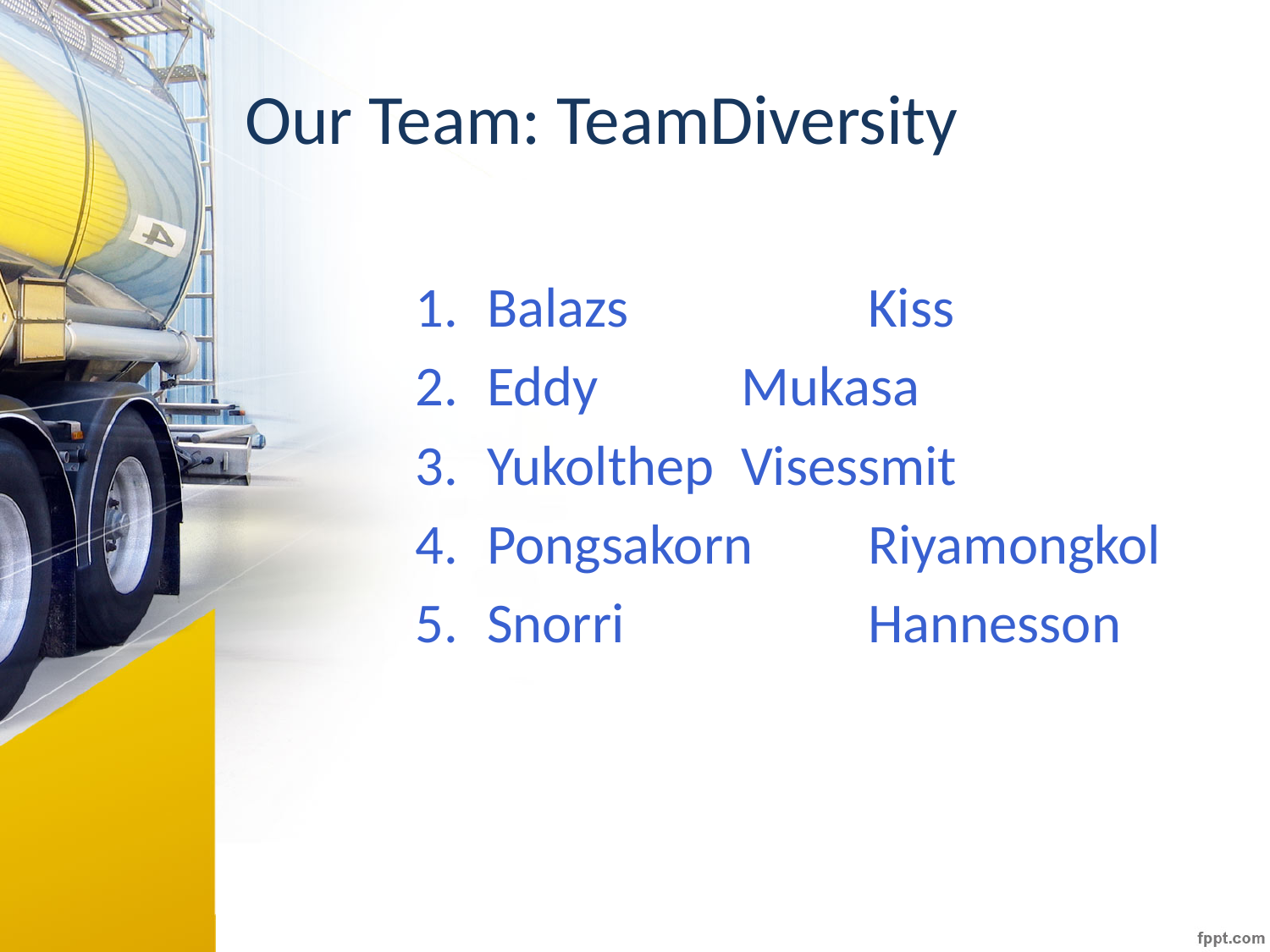

# Our Team: TeamDiversity
Balazs 		Kiss
Eddy 		Mukasa
Yukolthep 	Visessmit
Pongsakorn	Riyamongkol
Snorri		Hannesson